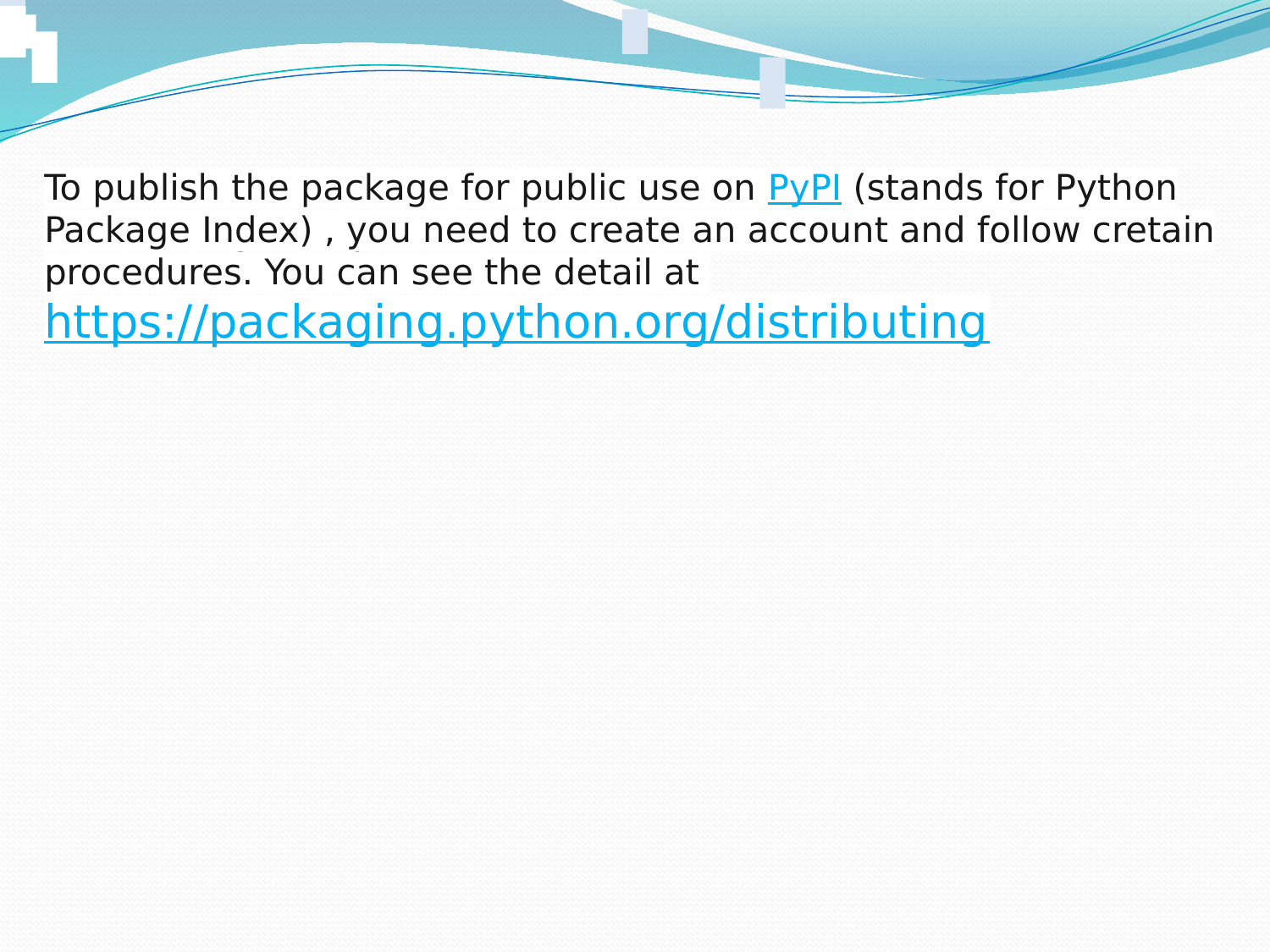

#

To publish the package for public use on PyPI (stands for Python Package Index) , you need to create an account and follow cretain procedures. You can see the detail at https://packaging.python.org/distributing
# Install a Package Globally